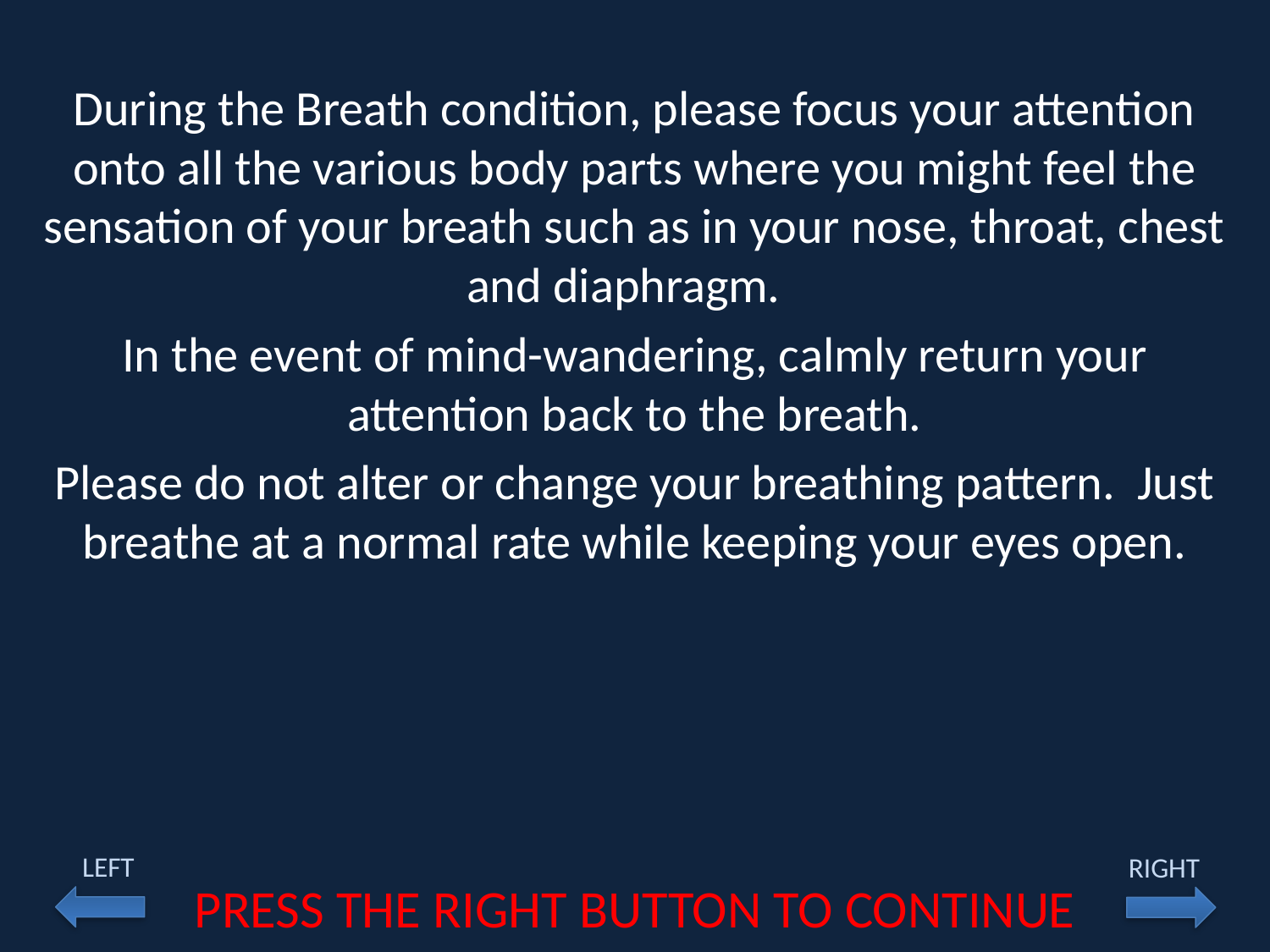

During the Breath condition, please focus your attention onto all the various body parts where you might feel the sensation of your breath such as in your nose, throat, chest and diaphragm.
In the event of mind-wandering, calmly return your attention back to the breath.
Please do not alter or change your breathing pattern.  Just breathe at a normal rate while keeping your eyes open.

LEFT
RIGHT
PRESS THE RIGHT BUTTON TO CONTINUE